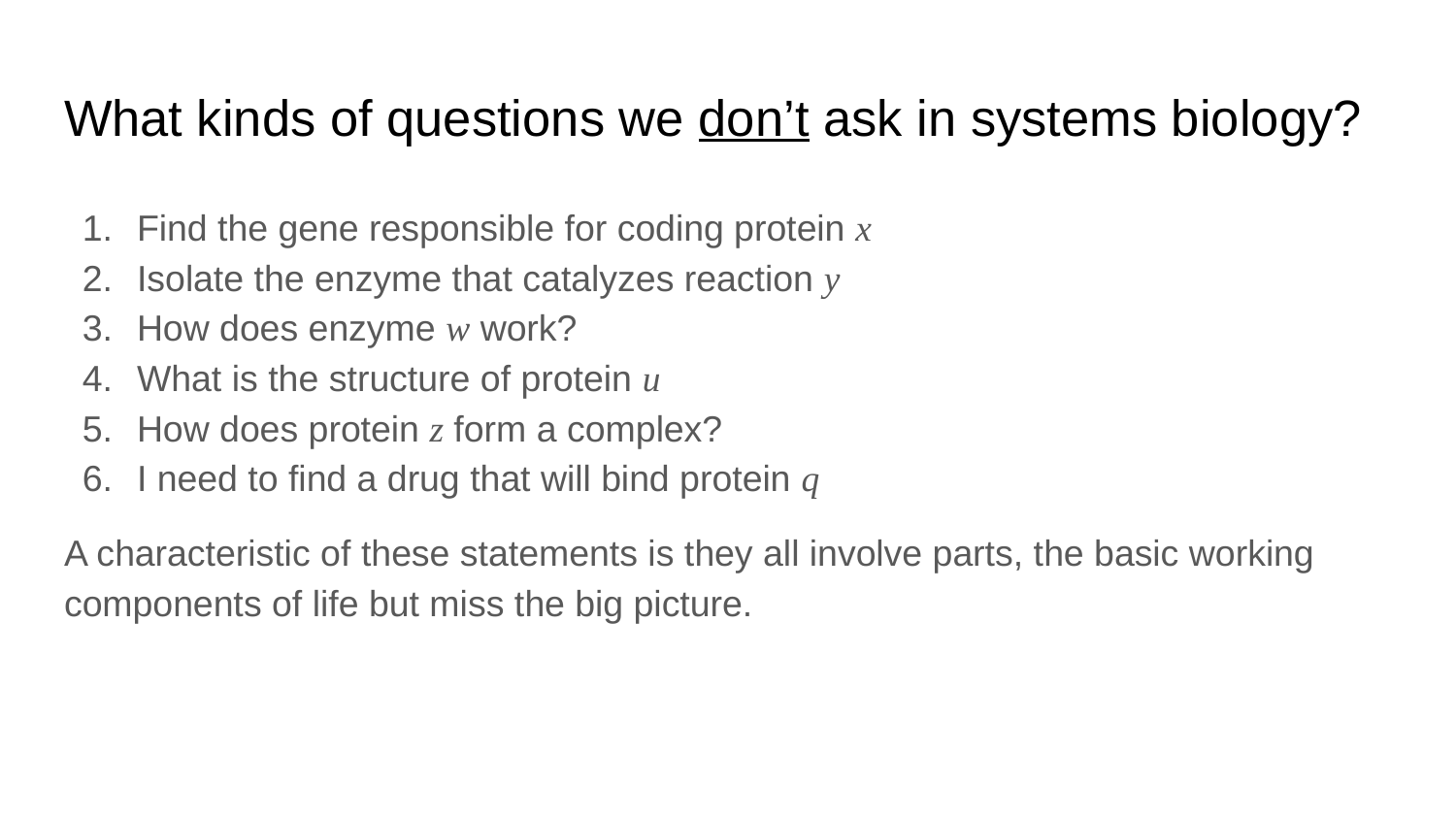

# What kinds of questions we don’t ask in systems biology?
Find the gene responsible for coding protein x
Isolate the enzyme that catalyzes reaction y
How does enzyme w work?
What is the structure of protein u
How does protein z form a complex?
I need to find a drug that will bind protein q
A characteristic of these statements is they all involve parts, the basic working components of life but miss the big picture.